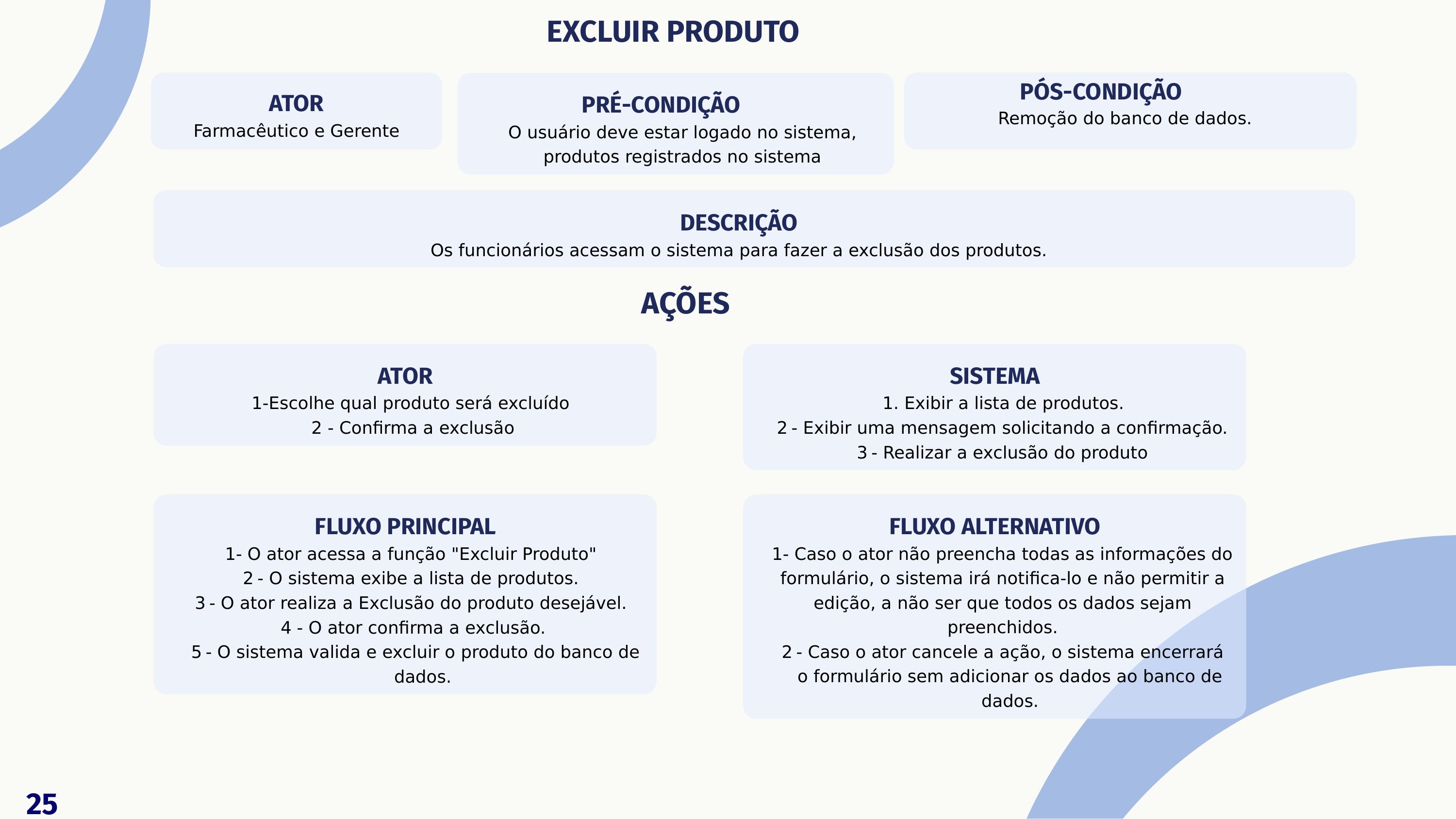

# EXCLUIR PRODUTO
PÓS-CONDIÇÃO
Remoção do banco de dados.

ATOR
Farmacêutico e Gerente
PRÉ-CONDIÇÃO
O usuário deve estar logado no sistema,
produtos registrados no sistema
DESCRIÇÃO
Os funcionários acessam o sistema para fazer a exclusão dos produtos.
AÇÕES

ATOR
1-Escolhe qual produto será excluído
2 - Confirma a exclusão
SISTEMA
1. Exibir a lista de produtos.
- Exibir uma mensagem solicitando a confirmação.
- Realizar a exclusão do produto

FLUXO PRINCIPAL
- O ator acessa a função "Excluir Produto"
- O sistema exibe a lista de produtos.
- O ator realiza a Exclusão do produto desejável.
- O ator confirma a exclusão.
- O sistema valida e excluir o produto do banco de dados.
FLUXO ALTERNATIVO
- Caso o ator não preencha todas as informações do
formulário, o sistema irá notifica-lo e não permitir a edição, a não ser que todos os dados sejam preenchidos.
- Caso o ator cancele a ação, o sistema encerrará o formulário sem adicionar os dados ao banco de dados.
25